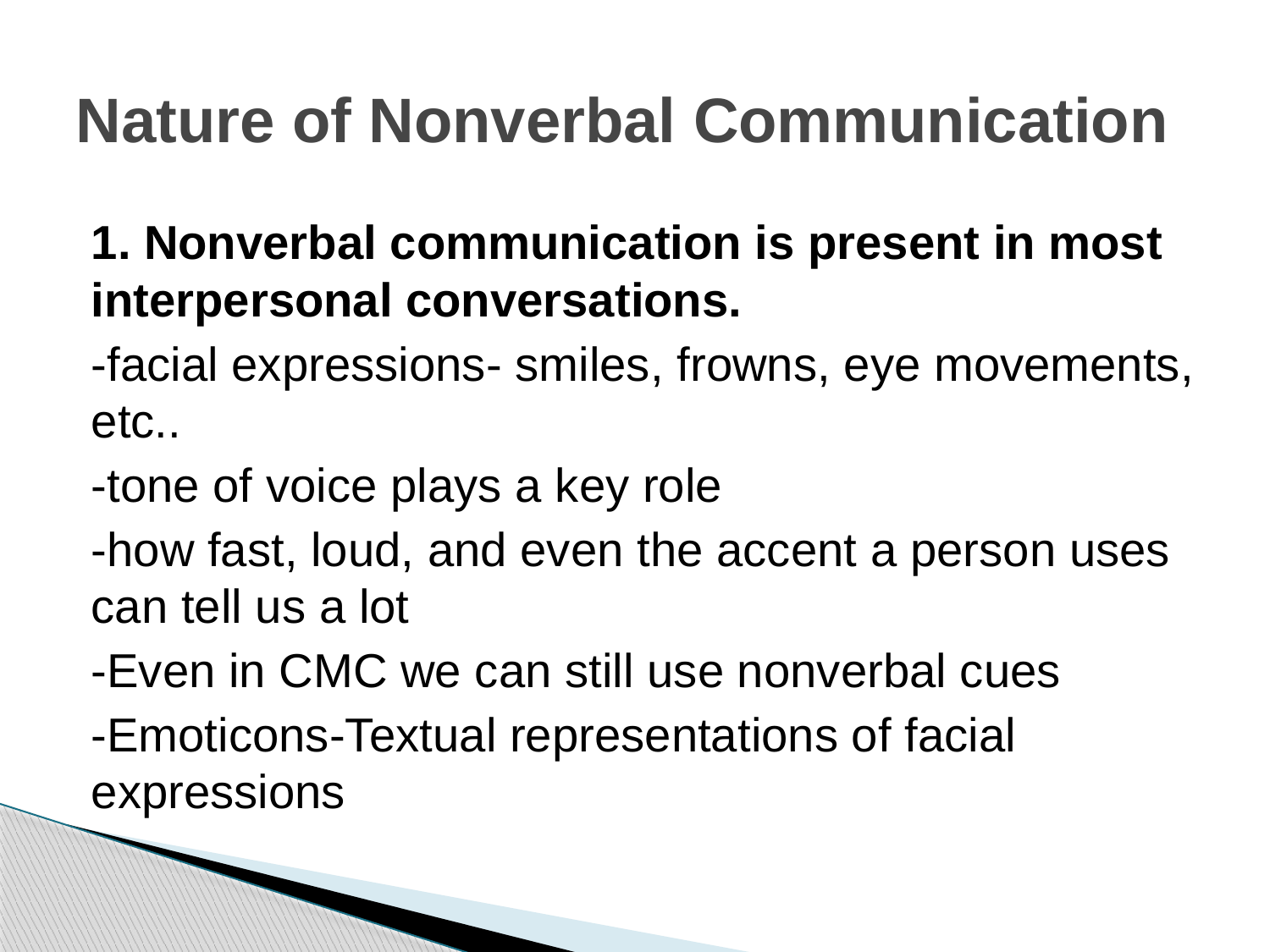

# Nature of Nonverbal Communication
1. Nonverbal communication is present in most interpersonal conversations.
-facial expressions- smiles, frowns, eye movements, etc..
-tone of voice plays a key role
-how fast, loud, and even the accent a person uses can tell us a lot
-Even in CMC we can still use nonverbal cues
-Emoticons-Textual representations of facial expressions